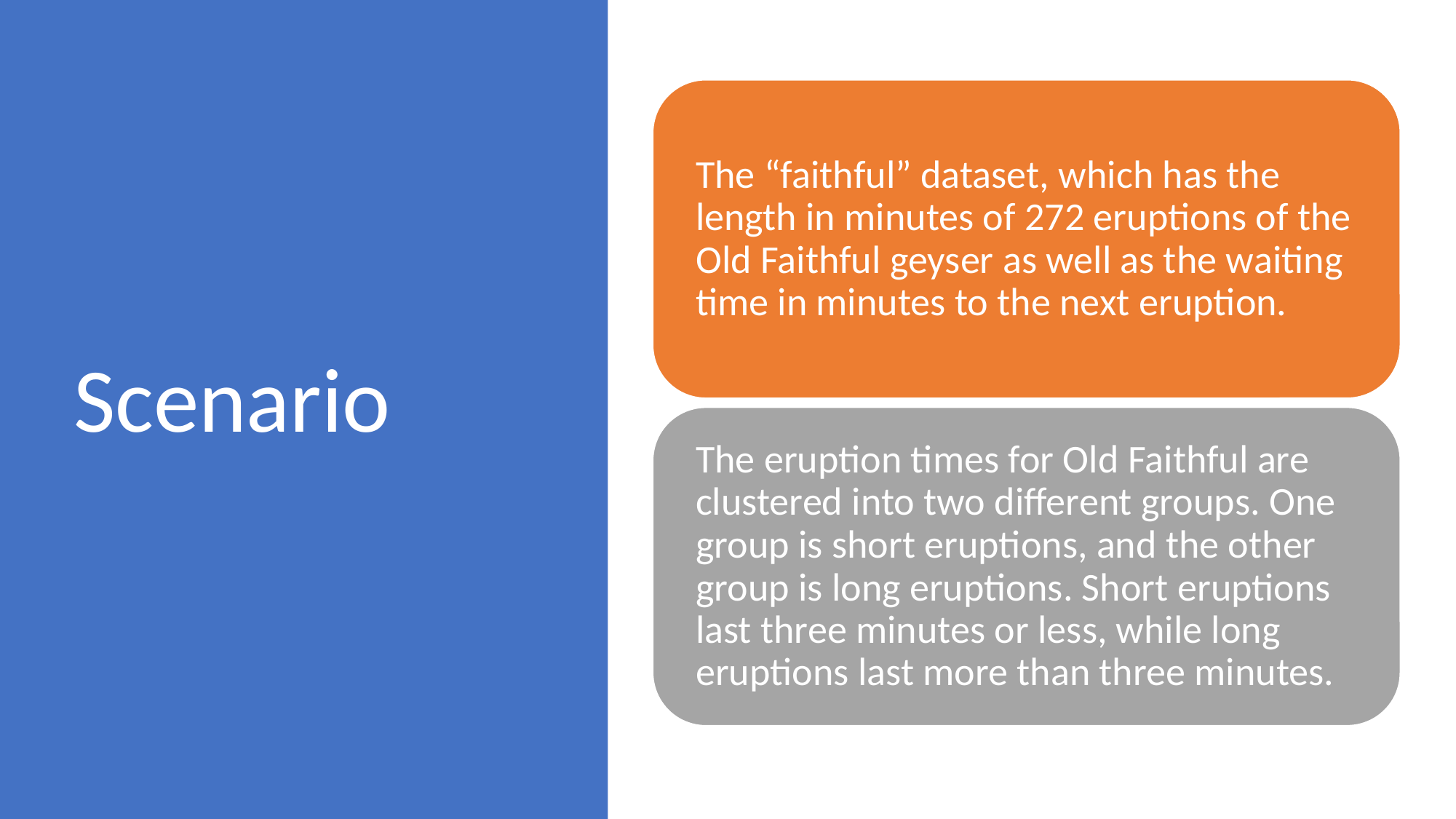

# Scenario
The “faithful” dataset, which has the length in minutes of 272 eruptions of the Old Faithful geyser as well as the waiting time in minutes to the next eruption.
The eruption times for Old Faithful are clustered into two different groups. One group is short eruptions, and the other group is long eruptions. Short eruptions last three minutes or less, while long eruptions last more than three minutes.